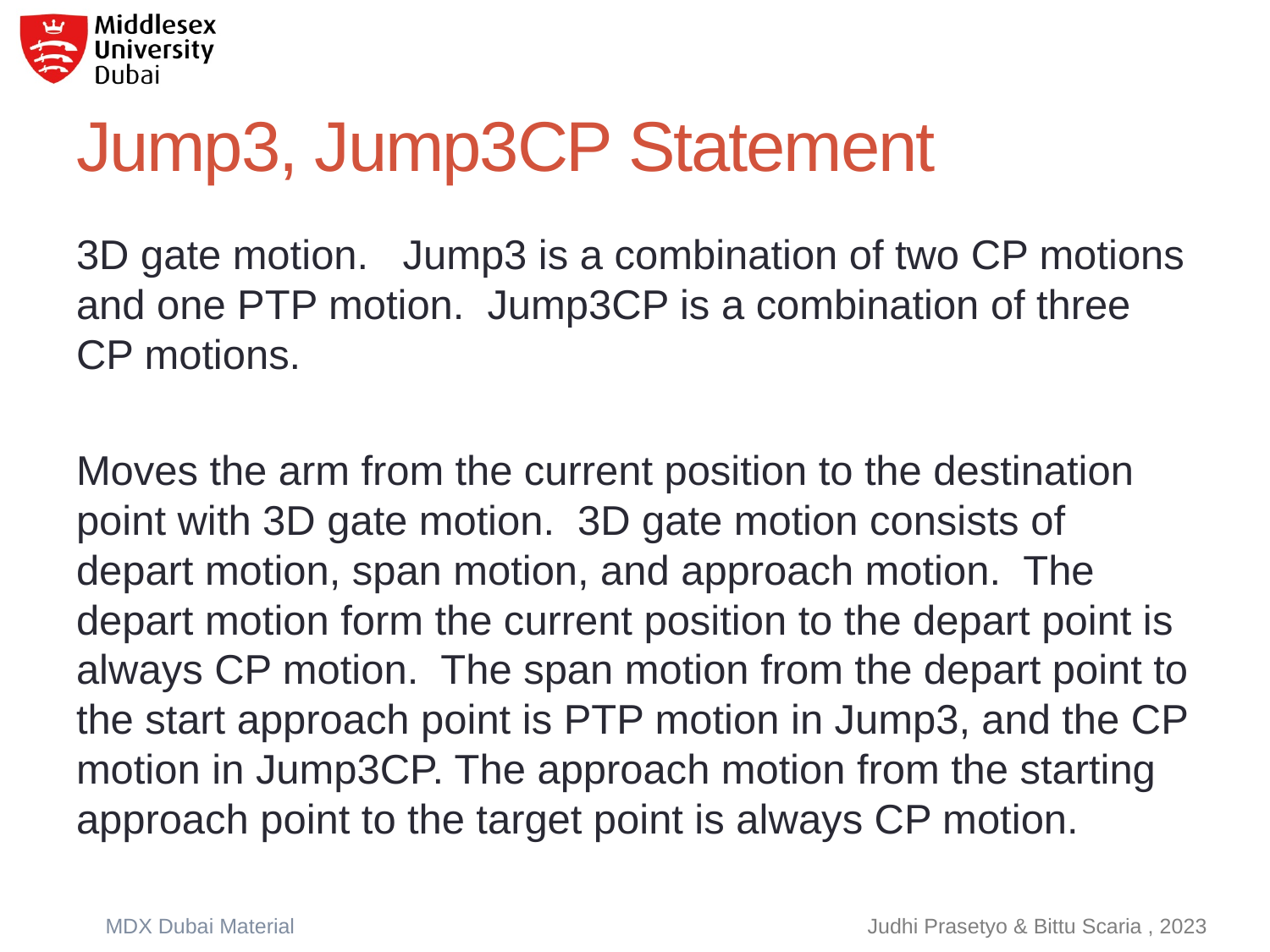

# Jump3, Jump3CP Statement
3D gate motion.   Jump3 is a combination of two CP motions and one PTP motion.  Jump3CP is a combination of three CP motions.

Moves the arm from the current position to the destination point with 3D gate motion.  3D gate motion consists of depart motion, span motion, and approach motion.  The depart motion form the current position to the depart point is always CP motion.  The span motion from the depart point to the start approach point is PTP motion in Jump3, and the CP motion in Jump3CP. The approach motion from the starting approach point to the target point is always CP motion.